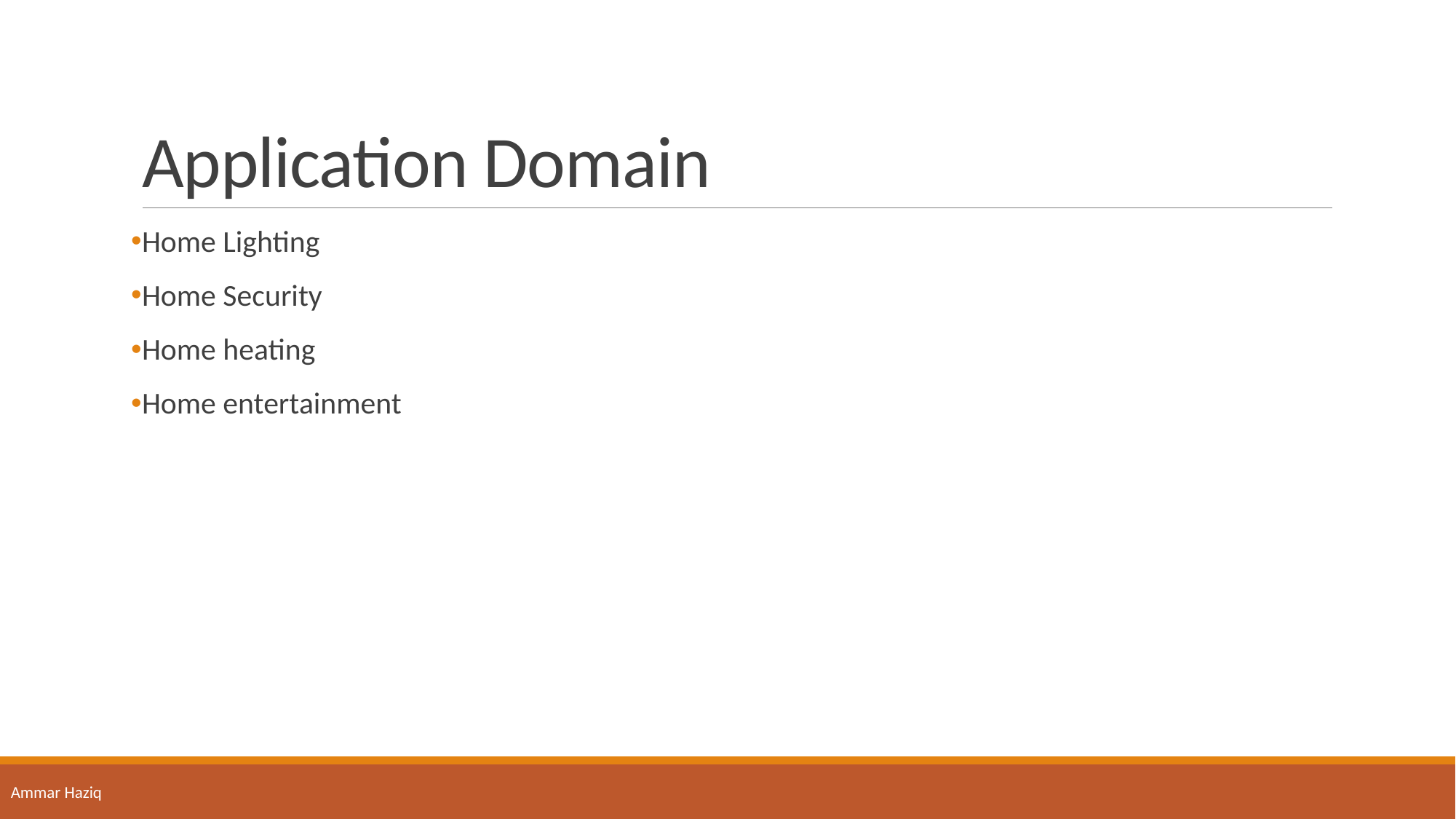

# Application Domain
Home Lighting
Home Security
Home heating
Home entertainment
Ammar Haziq